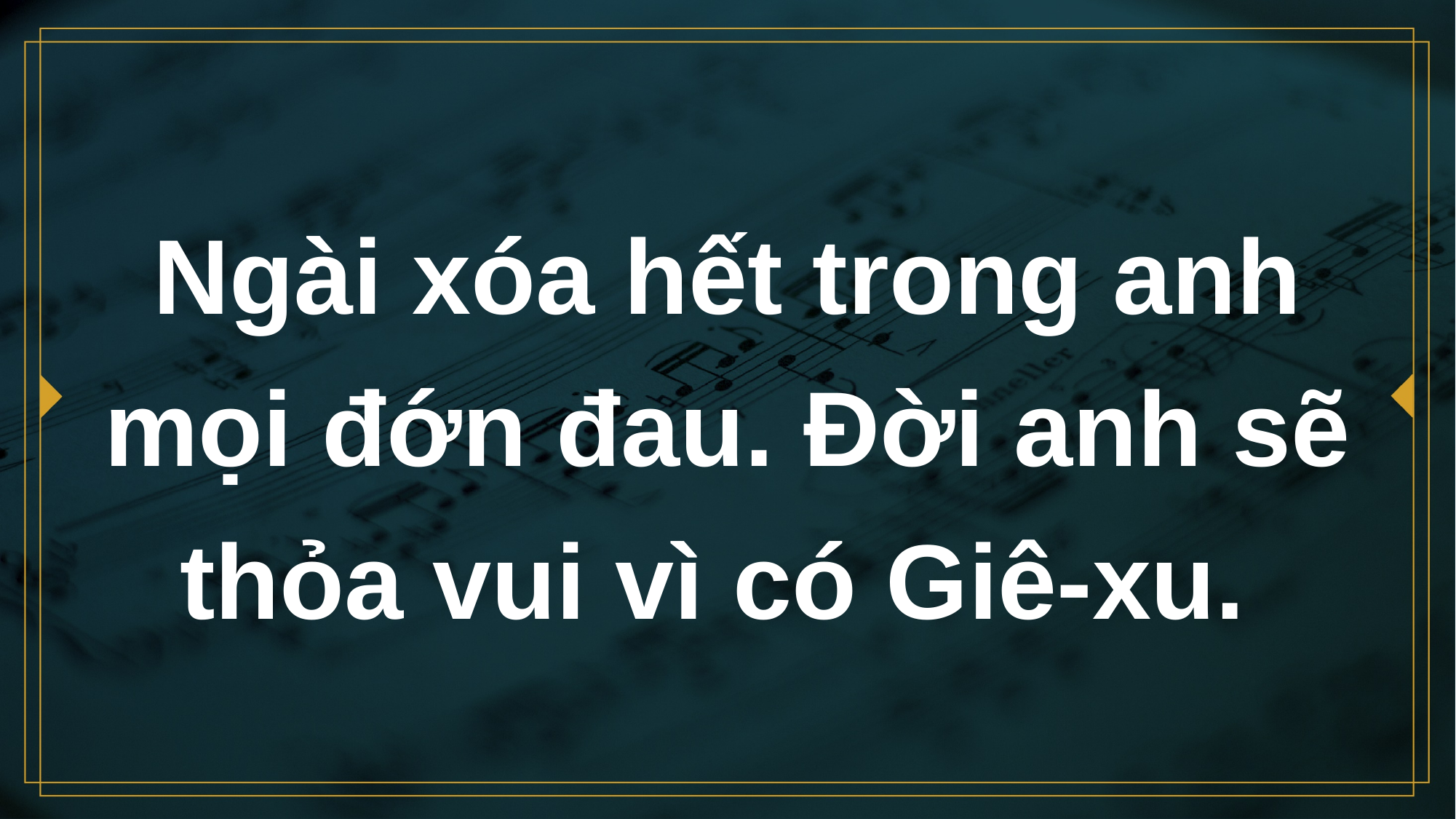

# Ngài xóa hết trong anh mọi đớn đau. Đời anh sẽ thỏa vui vì có Giê-xu.